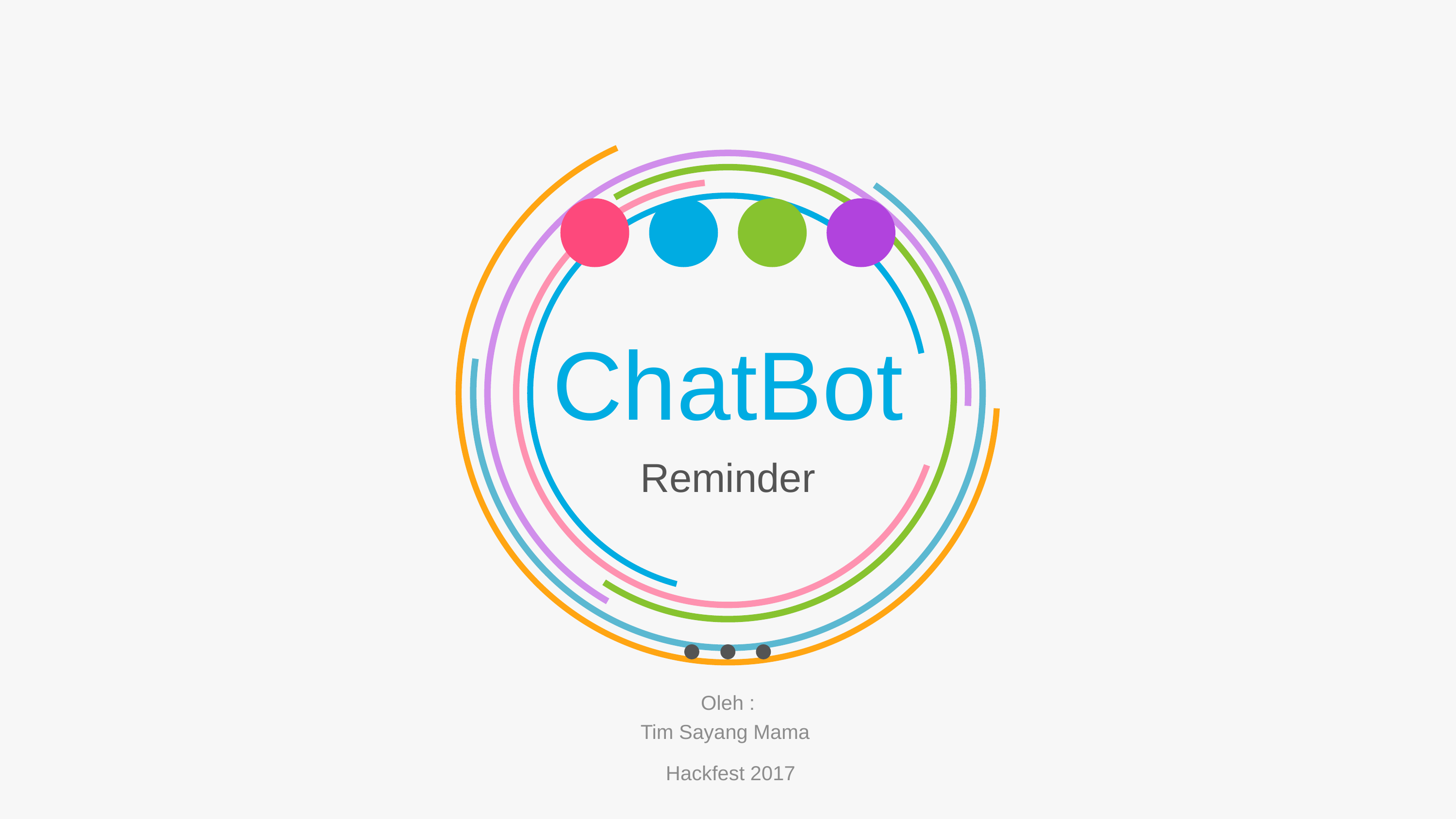

# ChatBot
Reminder
Oleh :
Tim Sayang Mama
 Hackfest 2017